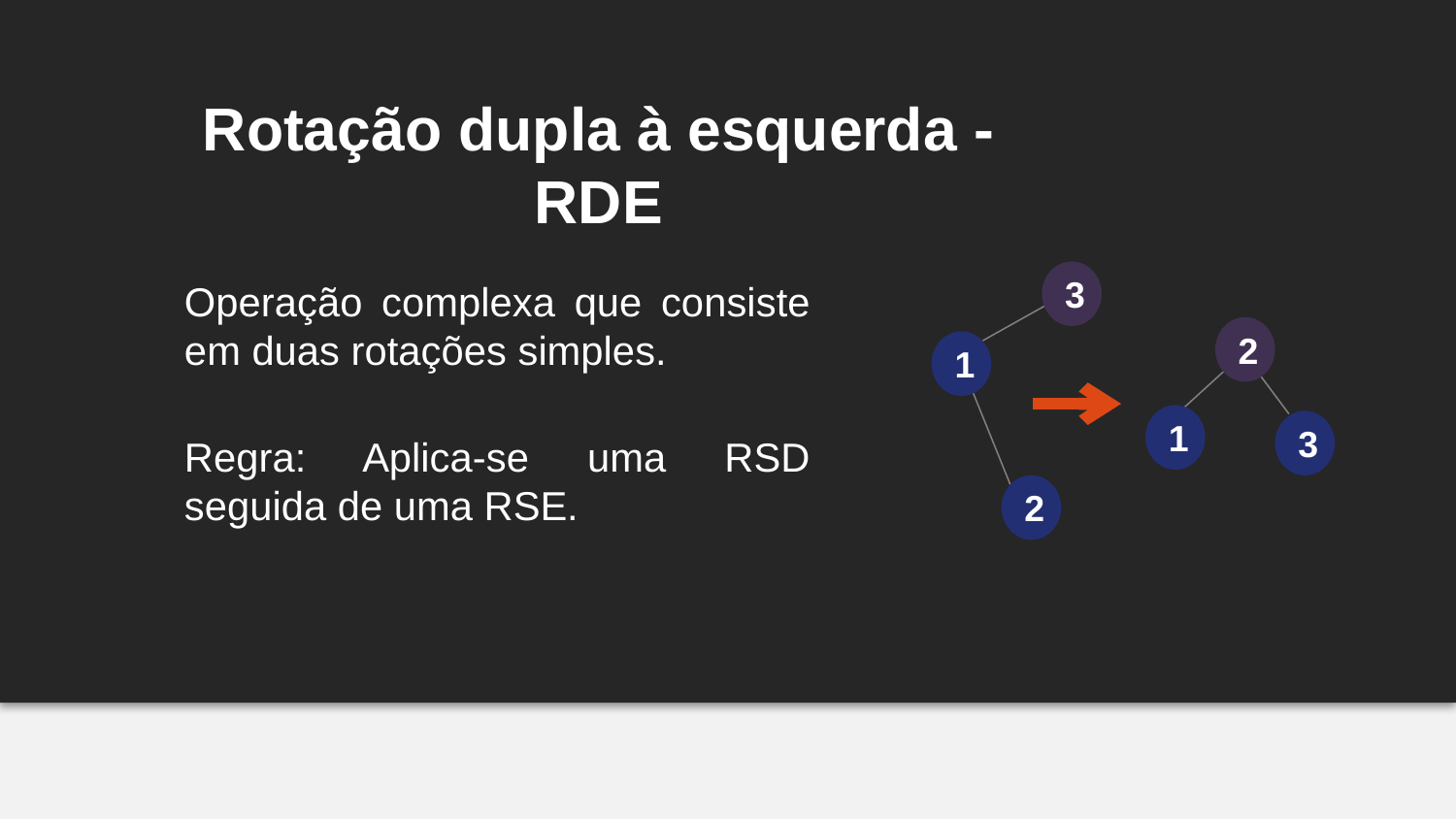

Rotação dupla à esquerda - RDE
3
1
2
2
1
3
Operação complexa que consiste em duas rotações simples.

Regra: Aplica-se uma RSD seguida de uma RSE.